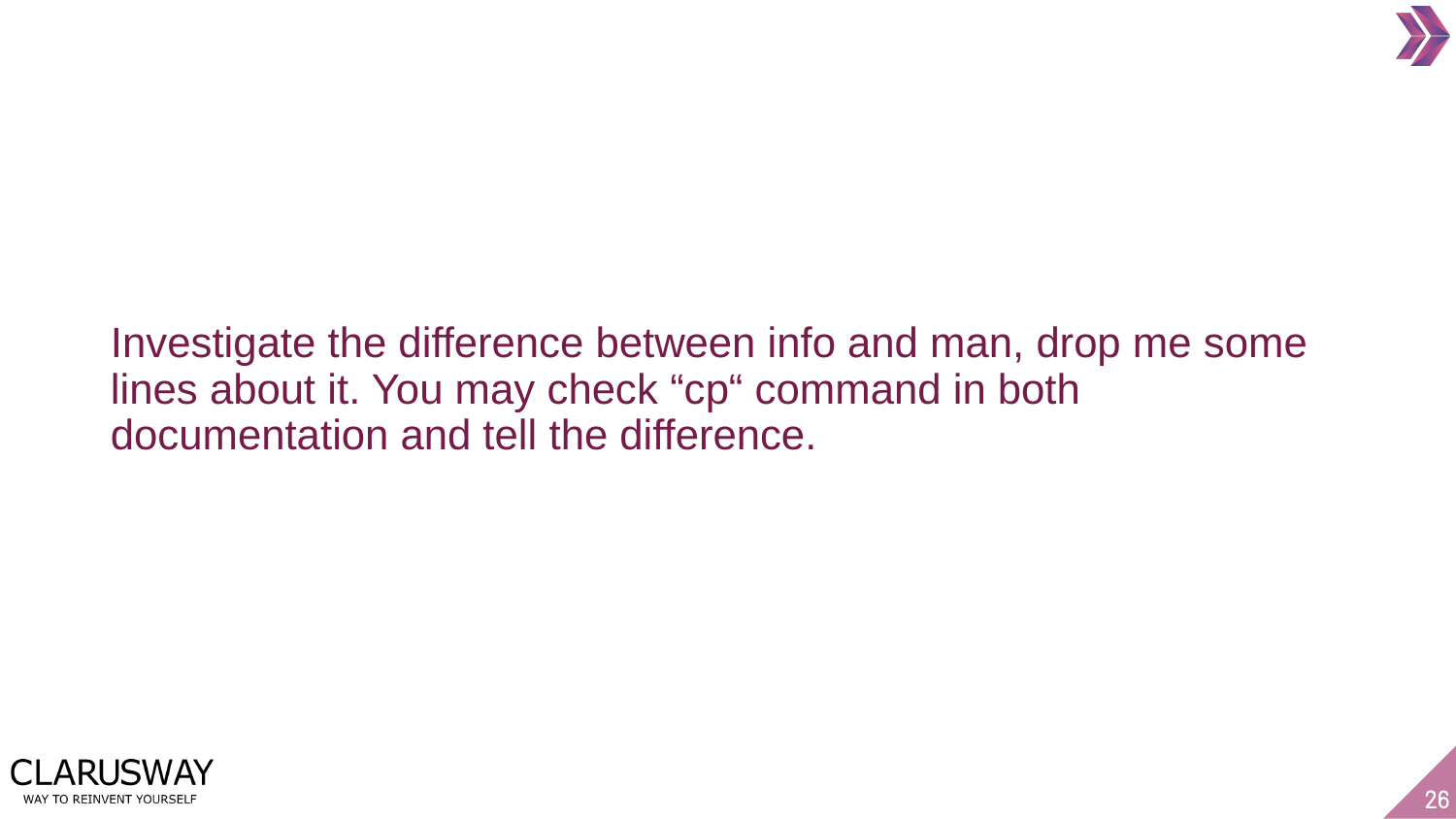

Investigate the difference between info and man, drop me some lines about it. You may check “cp“ command in both
documentation and tell the difference.
26